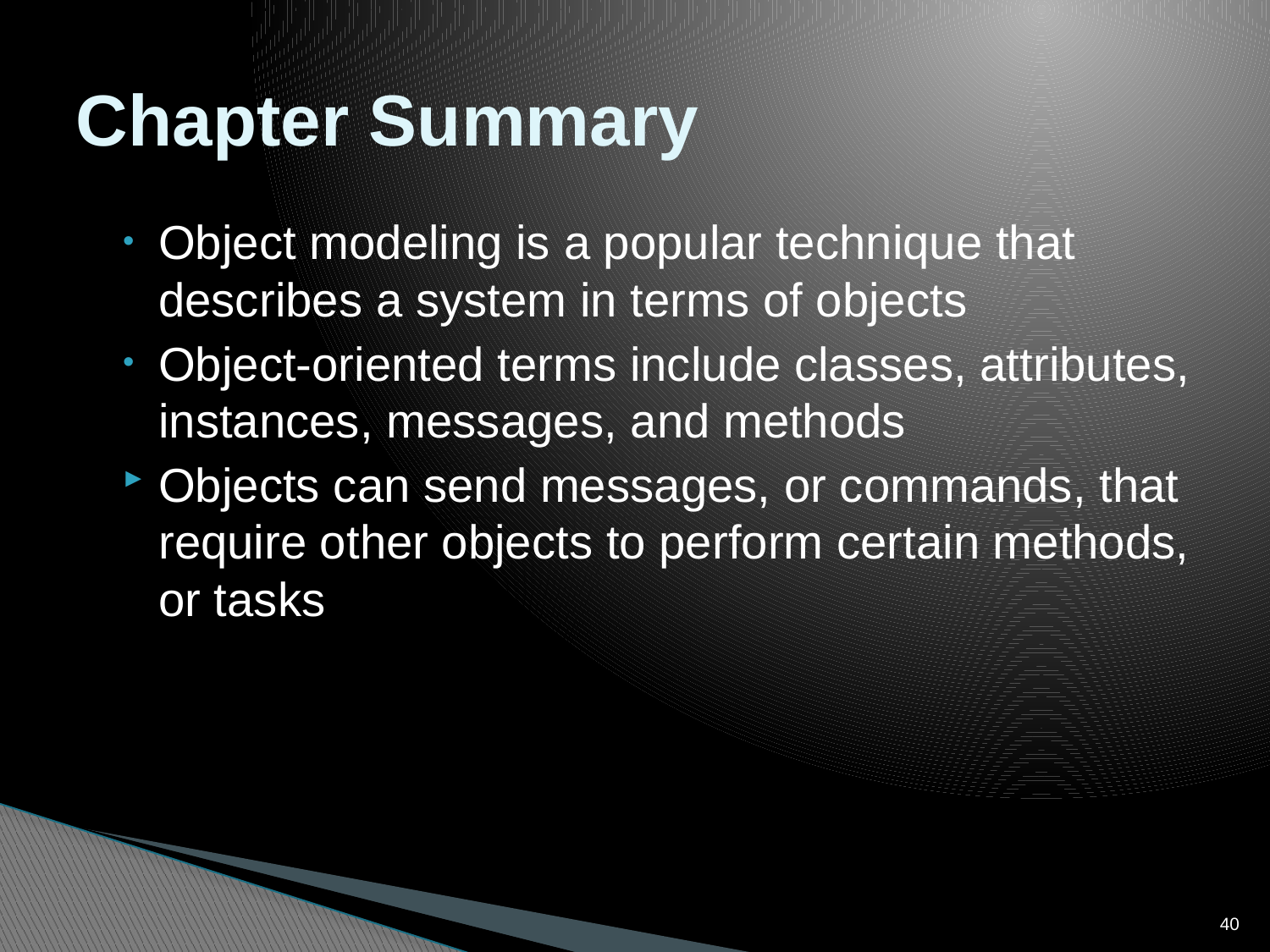

# Chapter Summary
Object modeling is a popular technique that describes a system in terms of objects
Object-oriented terms include classes, attributes, instances, messages, and methods
Objects can send messages, or commands, that require other objects to perform certain methods, or tasks
40